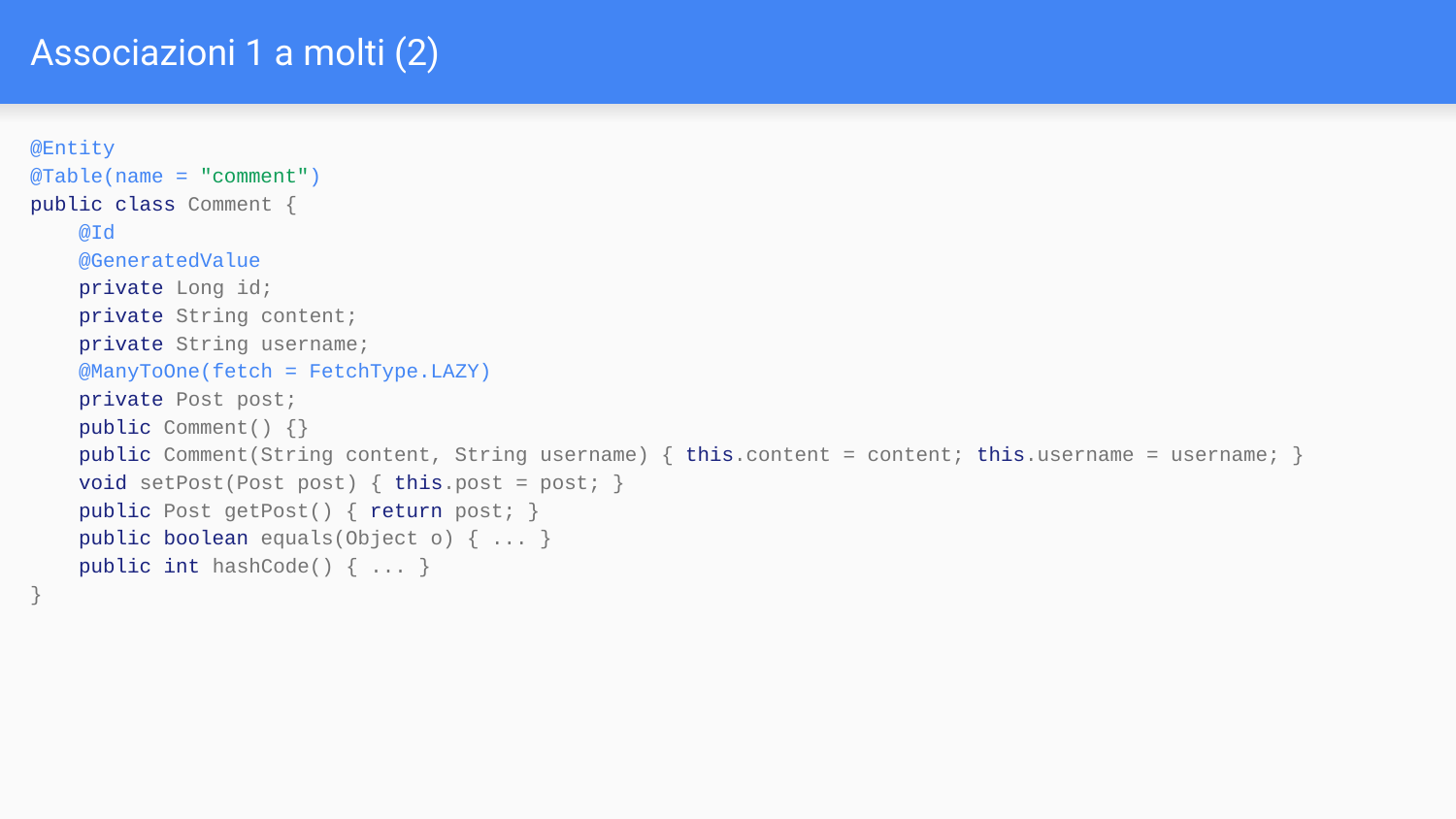

# Associazioni 1 a molti (2)
@Entity
@Table(name = "comment")
public class Comment {
    @Id
    @GeneratedValue
    private Long id;
    private String content;
    private String username;
    @ManyToOne(fetch = FetchType.LAZY)
    private Post post;
    public Comment() {}
    public Comment(String content, String username) { this.content = content; this.username = username; }
    void setPost(Post post) { this.post = post; }
    public Post getPost() { return post; }
    public boolean equals(Object o) { ... }
    public int hashCode() { ... }
}